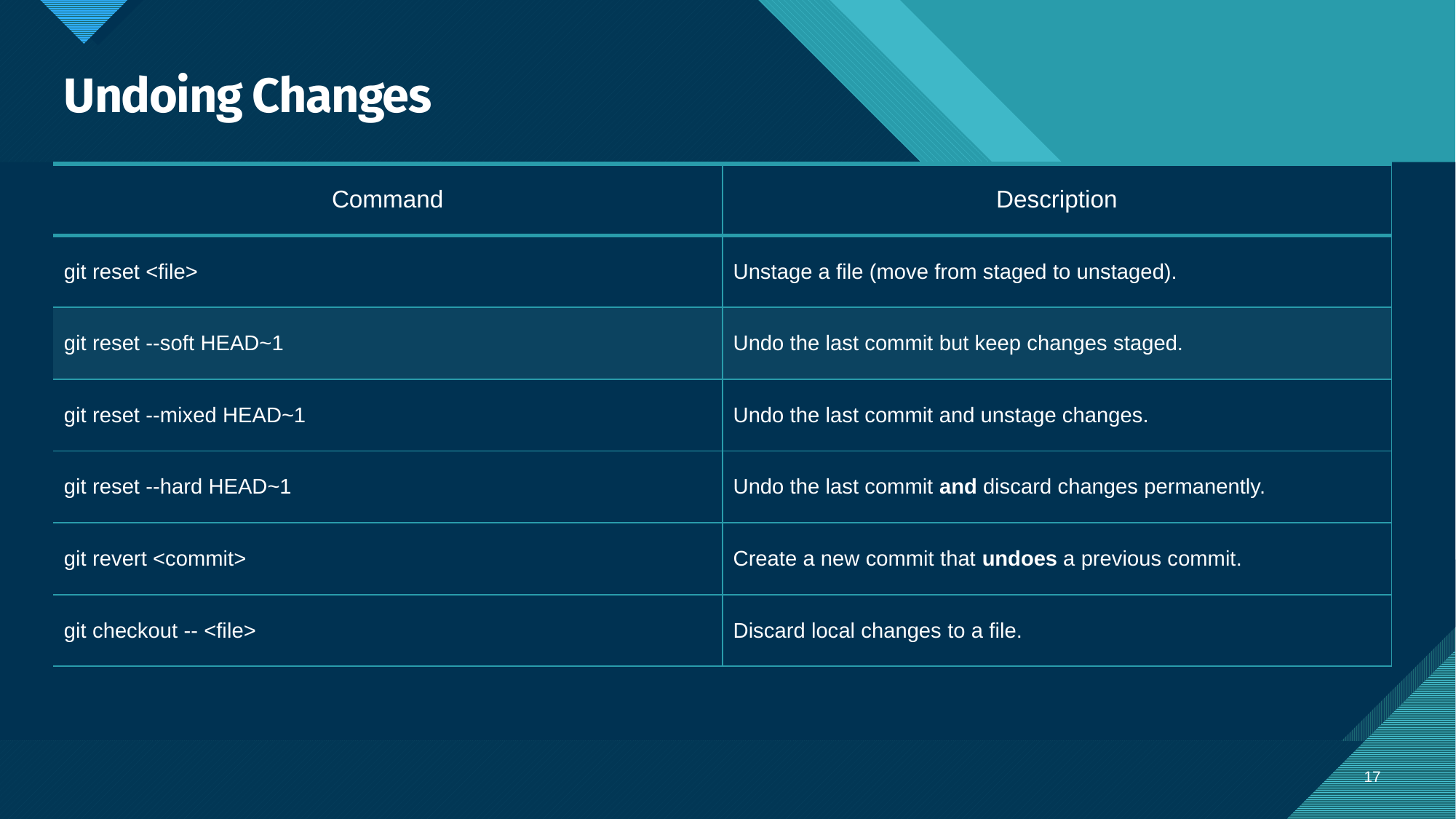

# Undoing Changes
| Command | Description |
| --- | --- |
| git reset <file> | Unstage a file (move from staged to unstaged). |
| git reset --soft HEAD~1 | Undo the last commit but keep changes staged. |
| git reset --mixed HEAD~1 | Undo the last commit and unstage changes. |
| git reset --hard HEAD~1 | Undo the last commit and discard changes permanently. |
| git revert <commit> | Create a new commit that undoes a previous commit. |
| git checkout -- <file> | Discard local changes to a file. |
17